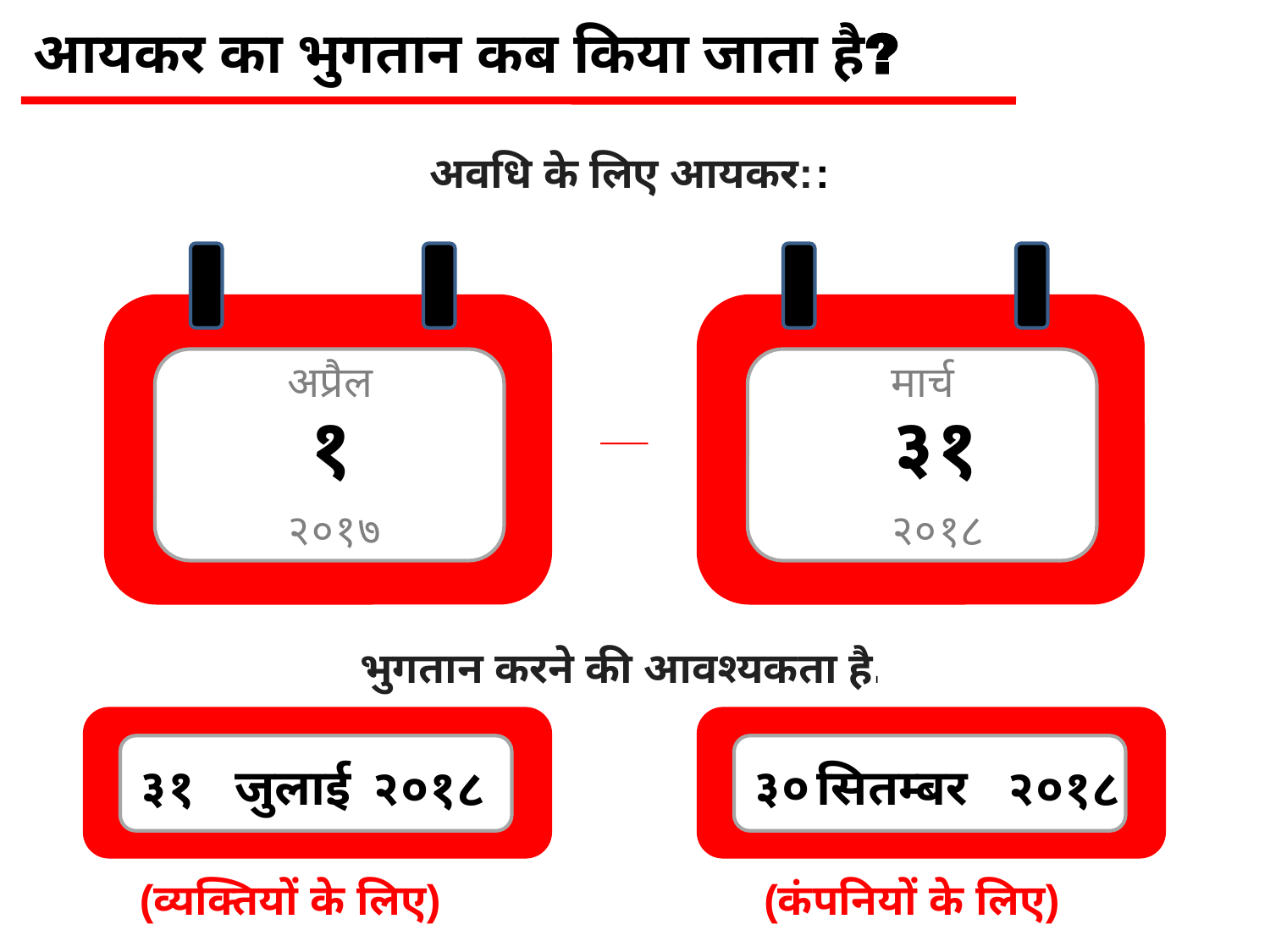

आयकर का भुगतान कब किया जाता है?

अवधि के लिए आयकर: :

अप्रैल
१
२०१७

मार्च
३१
२०१८
__
भुगतान करने की आवश्यकता है I

३१
जुलाई
२०१८
(व्यक्तियों के लिए)

३०
सितम्बर
२०१८
(कंपनियों के लिए)